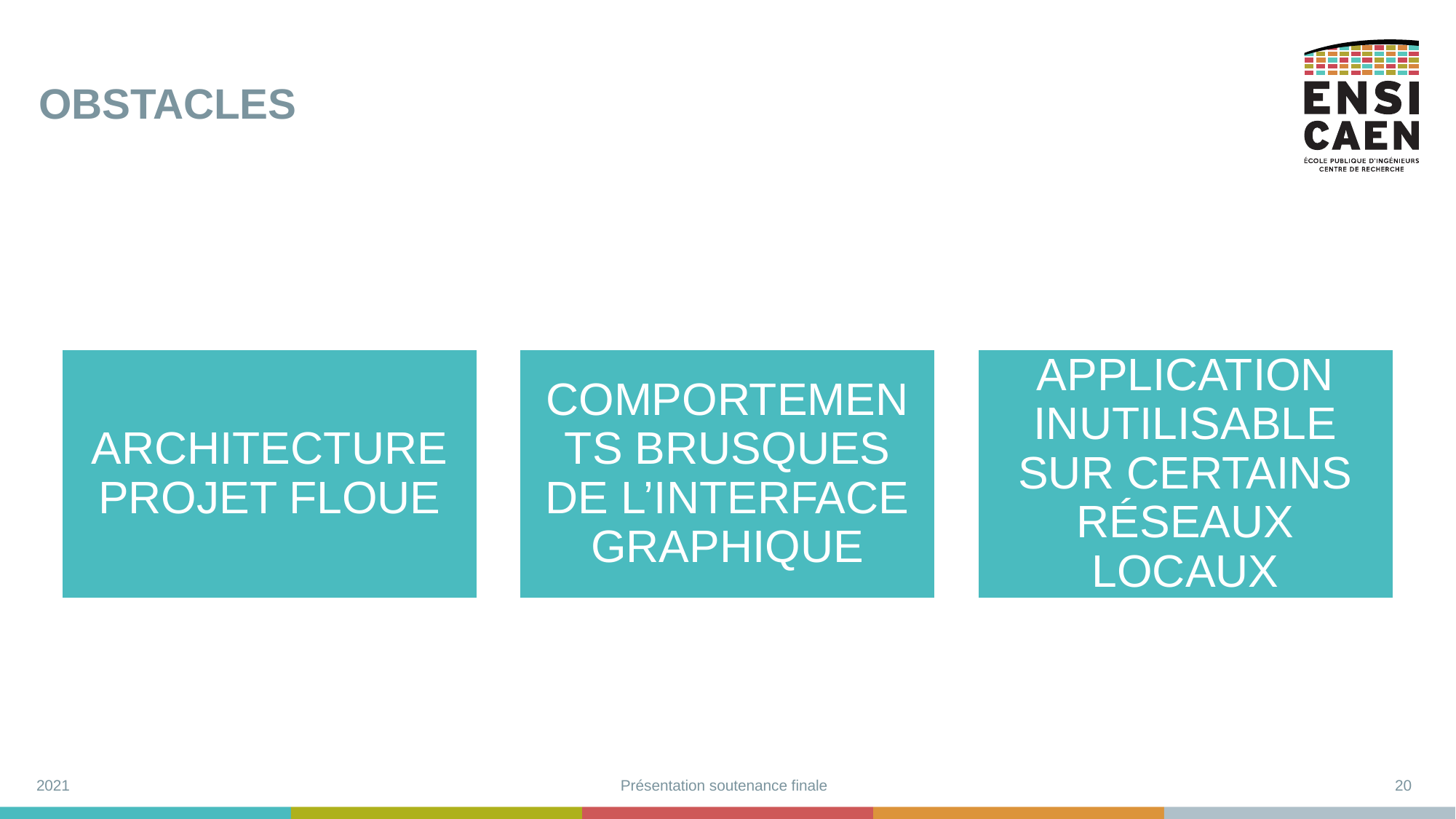

# obstacles
Architecture projet floue
Comportements brusques de l’interface graphique
Application inutilisable sur certains réseaux locaux
2021
Présentation soutenance finale
20